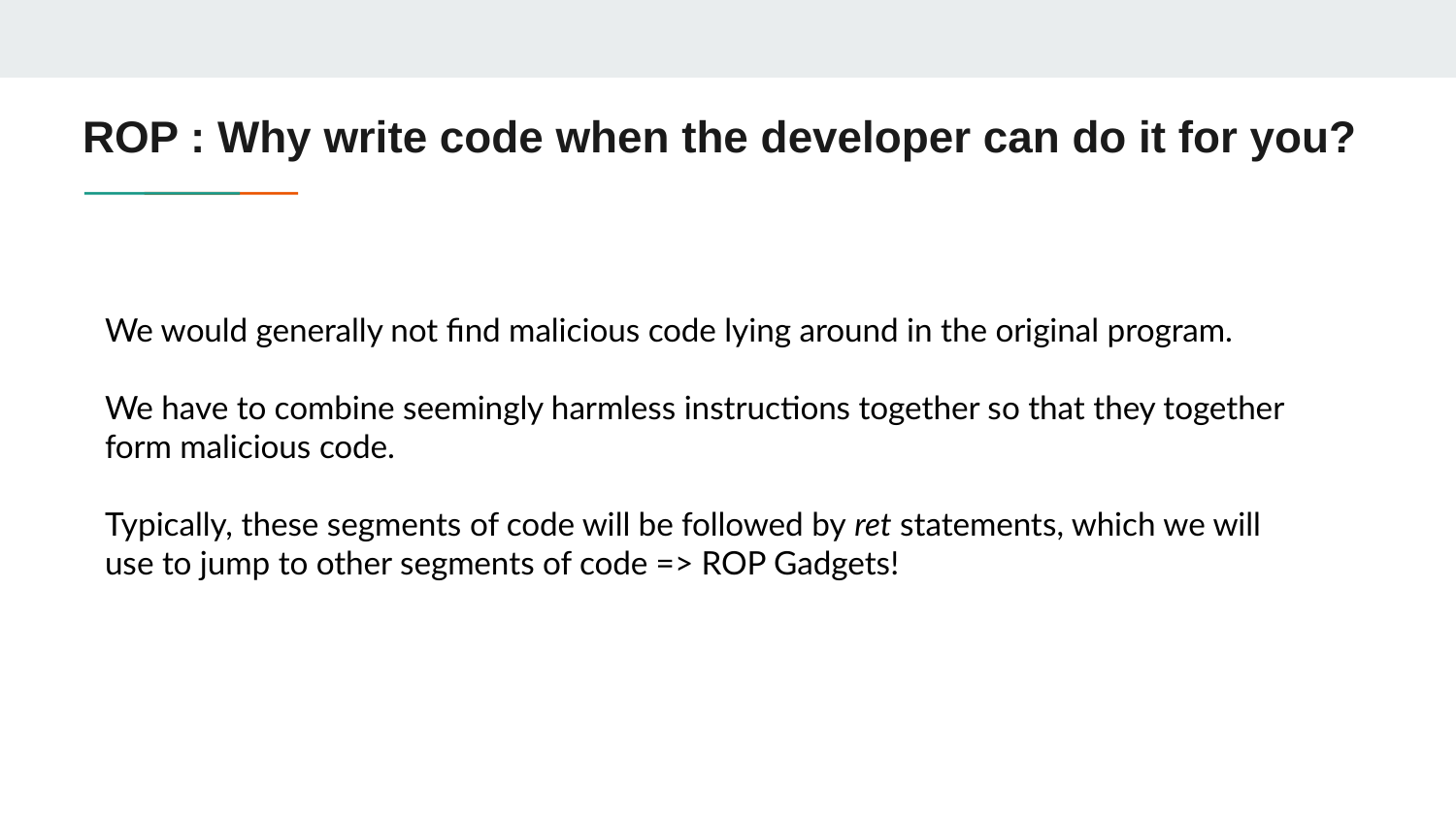

# ROP : Why write code when the developer can do it for you?

We would generally not find malicious code lying around in the original program.

We have to combine seemingly harmless instructions together so that they together form malicious code.

Typically, these segments of code will be followed by ret statements, which we will use to jump to other segments of code => ROP Gadgets!